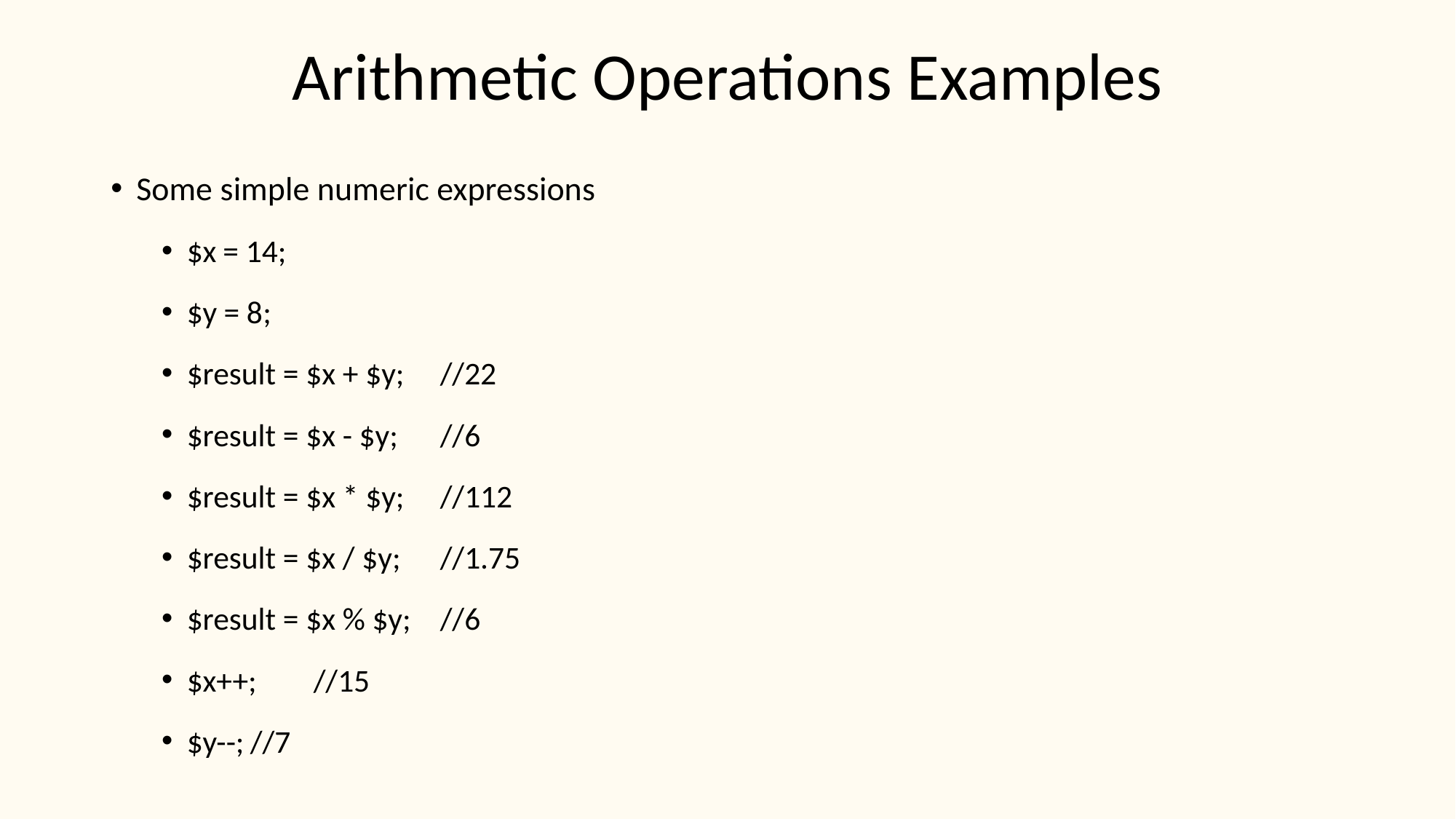

# Arithmetic Operations Examples
Some simple numeric expressions
$x = 14;
$y = 8;
$result = $x + $y;			//22
$result = $x - $y;			//6
$result = $x * $y;			//112
$result = $x / $y;			//1.75
$result = $x % $y;		//6
$x++;				//15
$y--;				//7